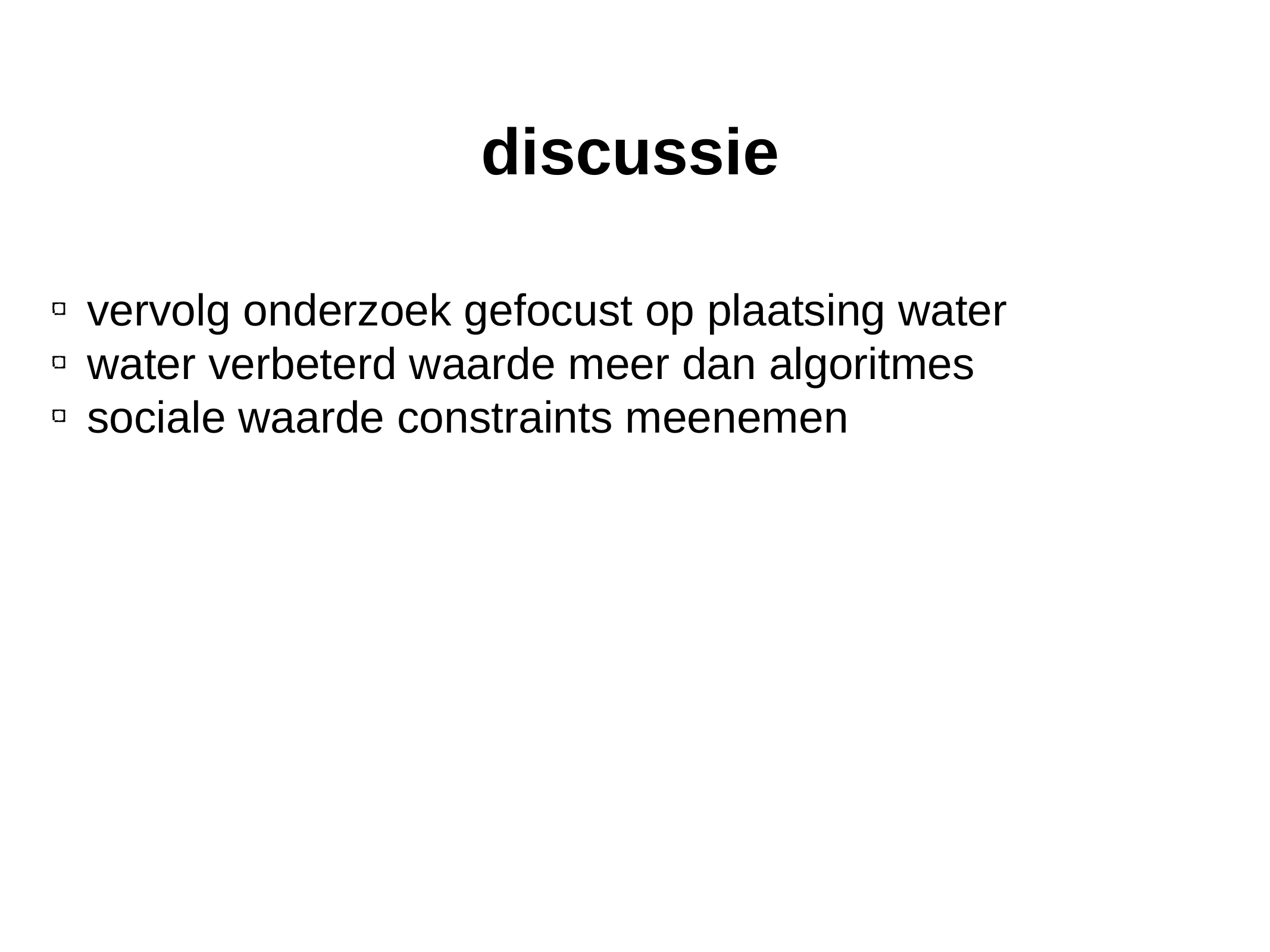

# discussie
 vervolg onderzoek gefocust op plaatsing water
 water verbeterd waarde meer dan algoritmes
 sociale waarde constraints meenemen